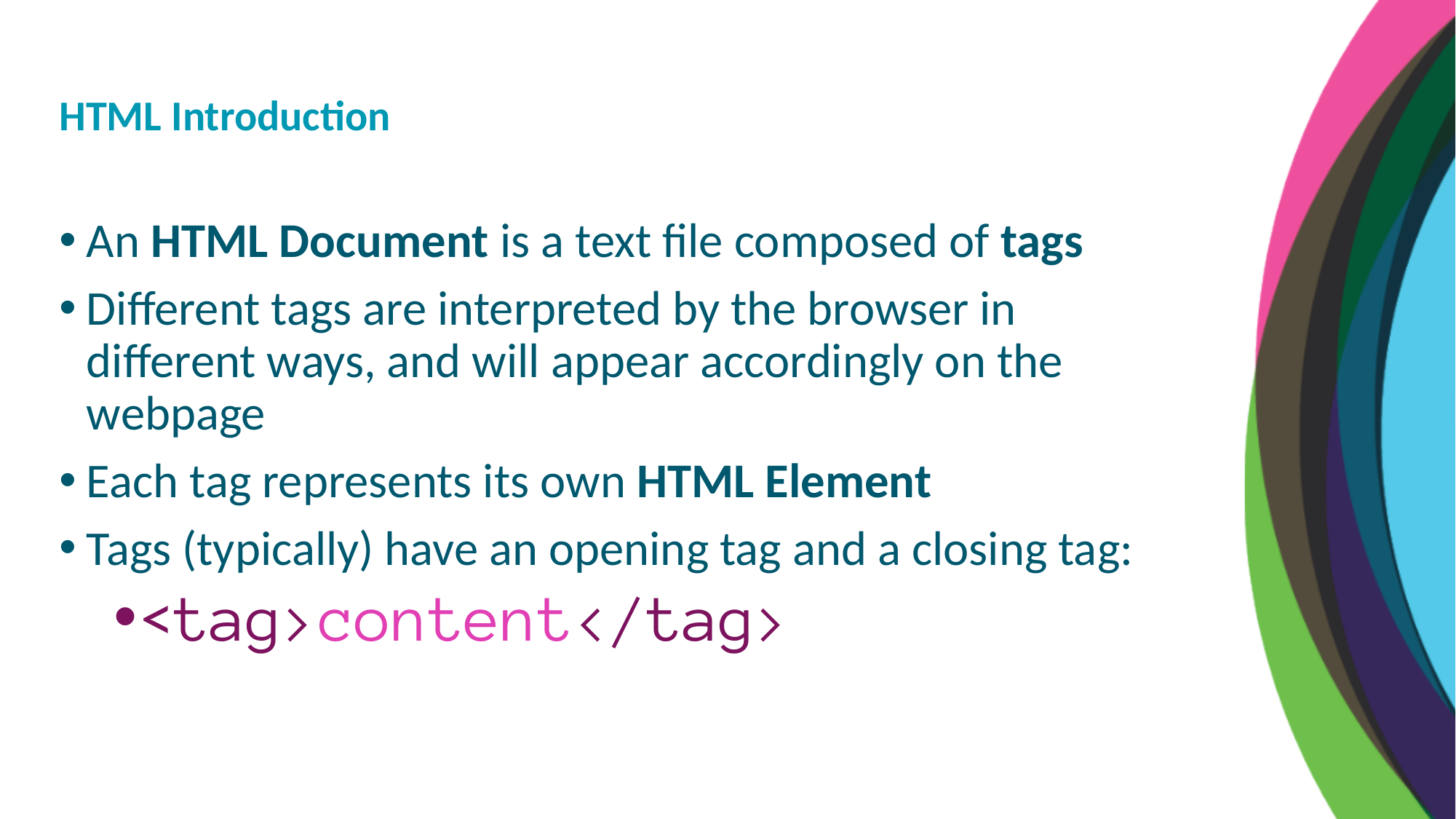

HTML Introduction
An HTML Document is a text file composed of tags
Different tags are interpreted by the browser in different ways, and will appear accordingly on the webpage
Each tag represents its own HTML Element
Tags (typically) have an opening tag and a closing tag:
<tag>content</tag>